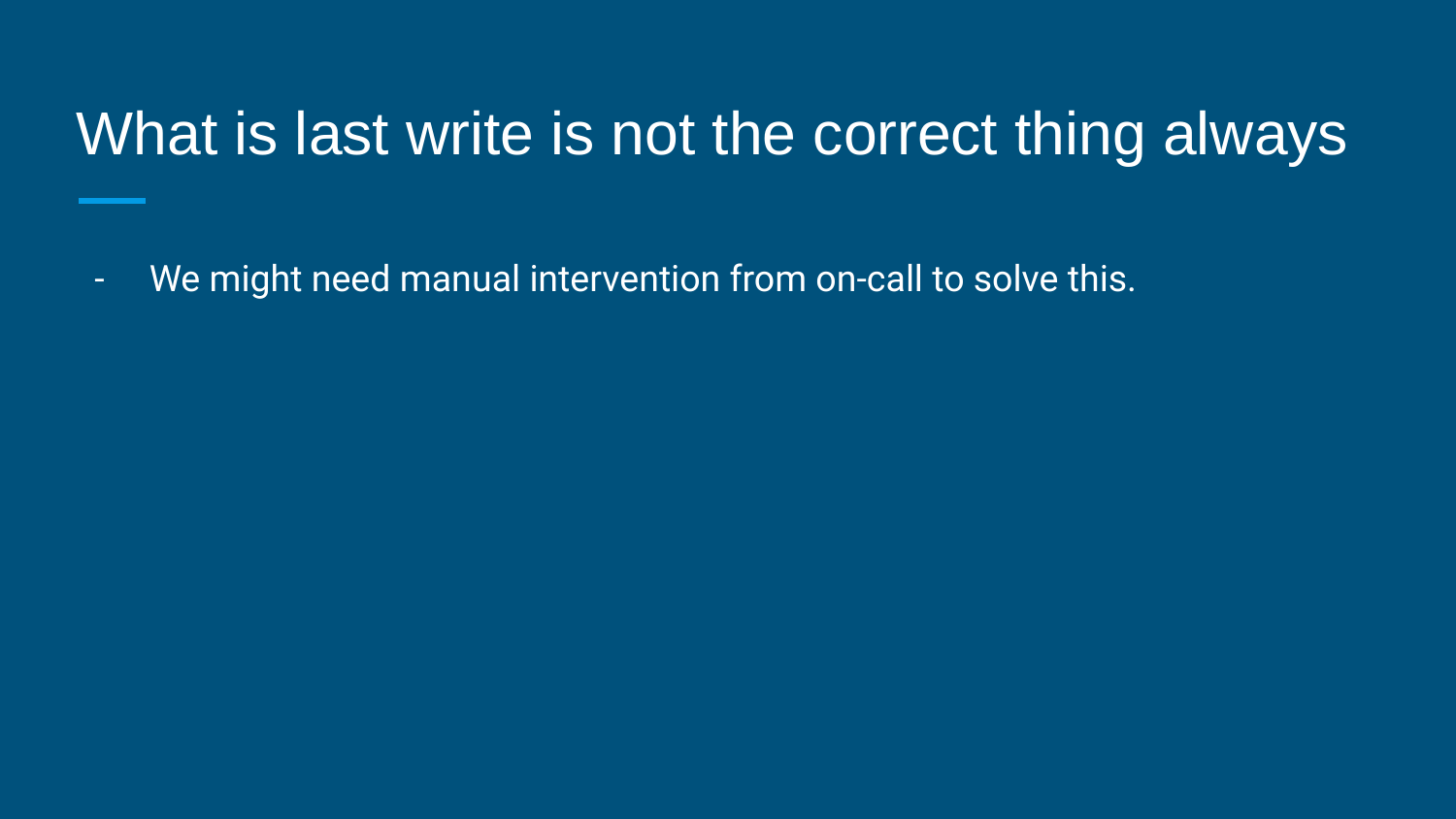

# What is last write is not the correct thing always
We might need manual intervention from on-call to solve this.